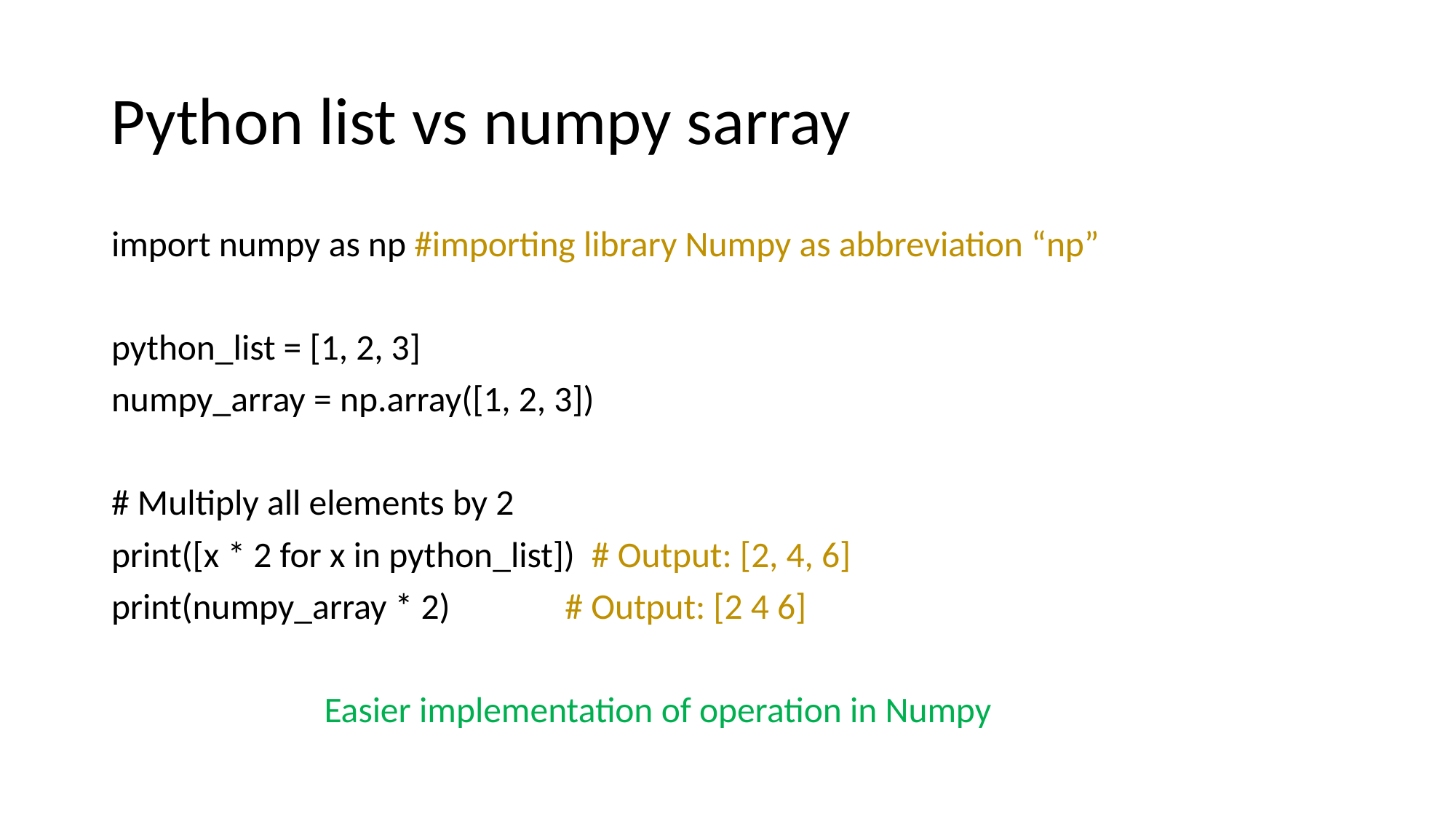

# Python list vs numpy sarray
import numpy as np #importing library Numpy as abbreviation “np”

python_list = [1, 2, 3]
numpy_array = np.array([1, 2, 3])

# Multiply all elements by 2
print([x * 2 for x in python_list])  # Output: [2, 4, 6]
print(numpy_array * 2)              # Output: [2 4 6]

                          Easier implementation of operation in Numpy